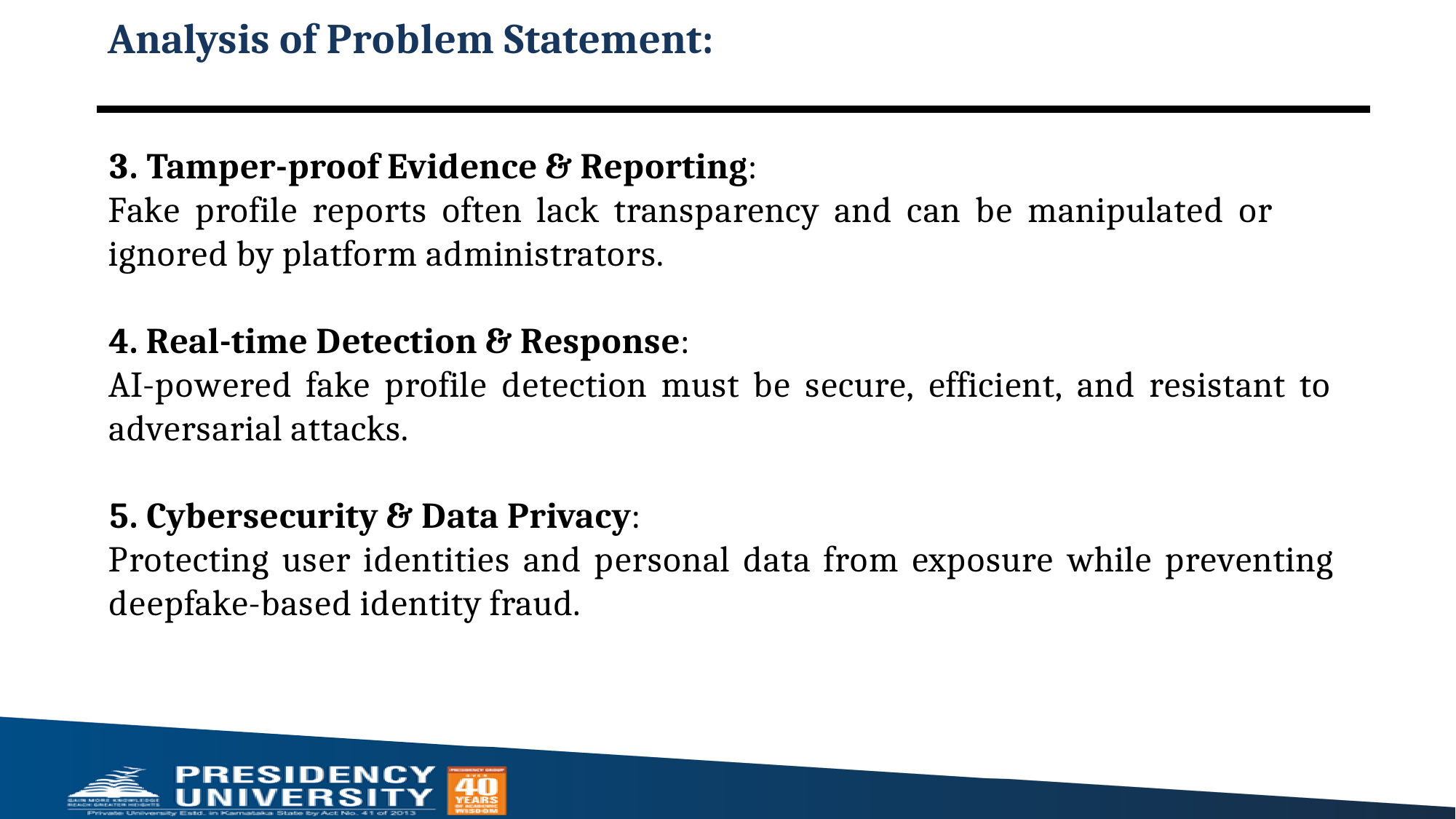

# Analysis of Problem Statement:
3. Tamper-proof Evidence & Reporting:
Fake profile reports often lack transparency and can be manipulated or       ignored by platform administrators.

4. Real-time Detection & Response:
AI-powered fake profile detection must be secure, efficient, and resistant to   adversarial attacks.

5. Cybersecurity & Data Privacy:
Protecting user identities and personal data from exposure while preventing   deepfake-based identity fraud.